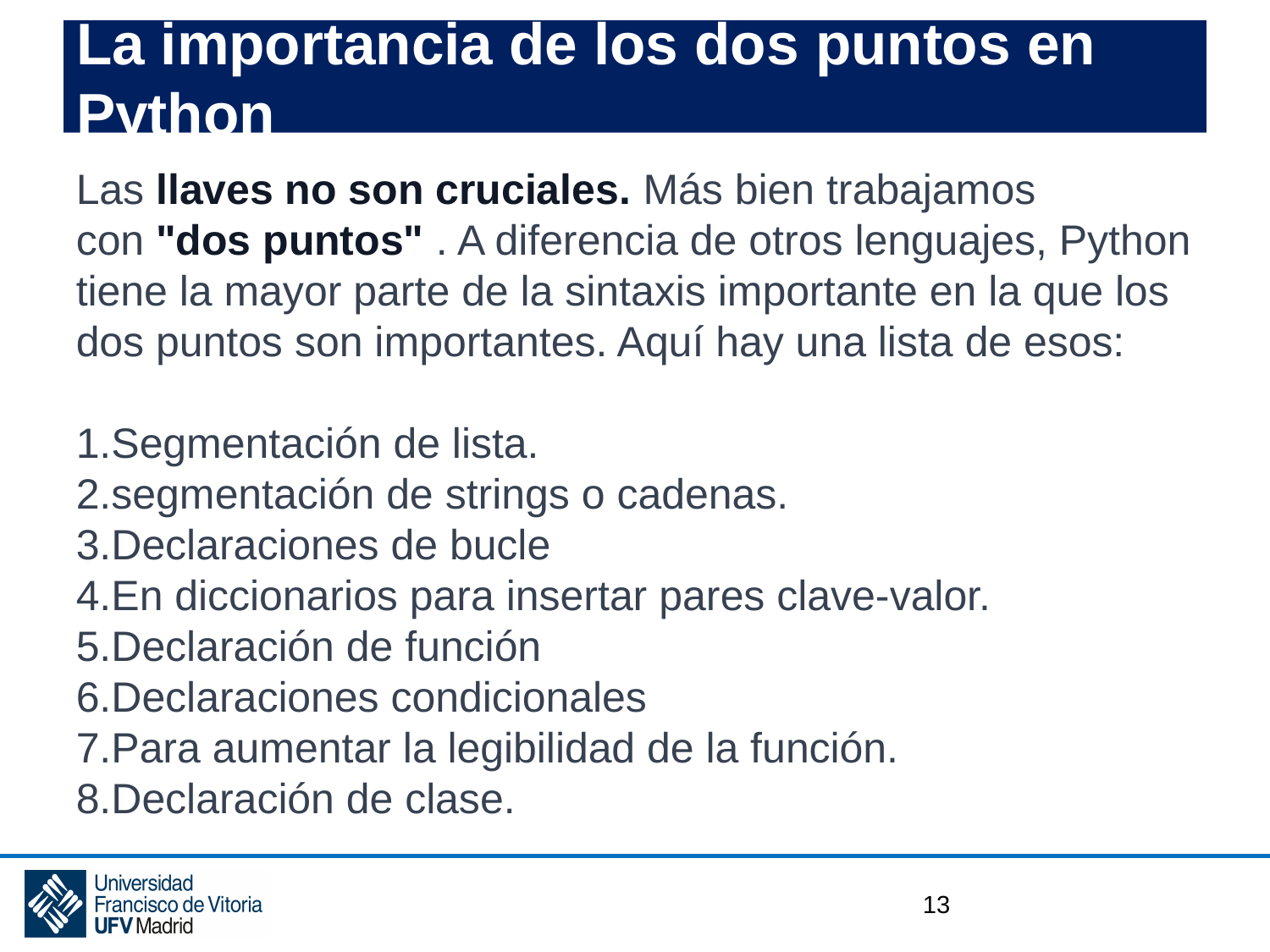

# La importancia de los dos puntos en Python
Las llaves no son cruciales. Más bien trabajamos con "dos puntos" . A diferencia de otros lenguajes, Python tiene la mayor parte de la sintaxis importante en la que los dos puntos son importantes. Aquí hay una lista de esos:

Segmentación de lista.
segmentación de strings o cadenas.
Declaraciones de bucle
En diccionarios para insertar pares clave-valor.
Declaración de función
Declaraciones condicionales
Para aumentar la legibilidad de la función.
Declaración de clase.

13